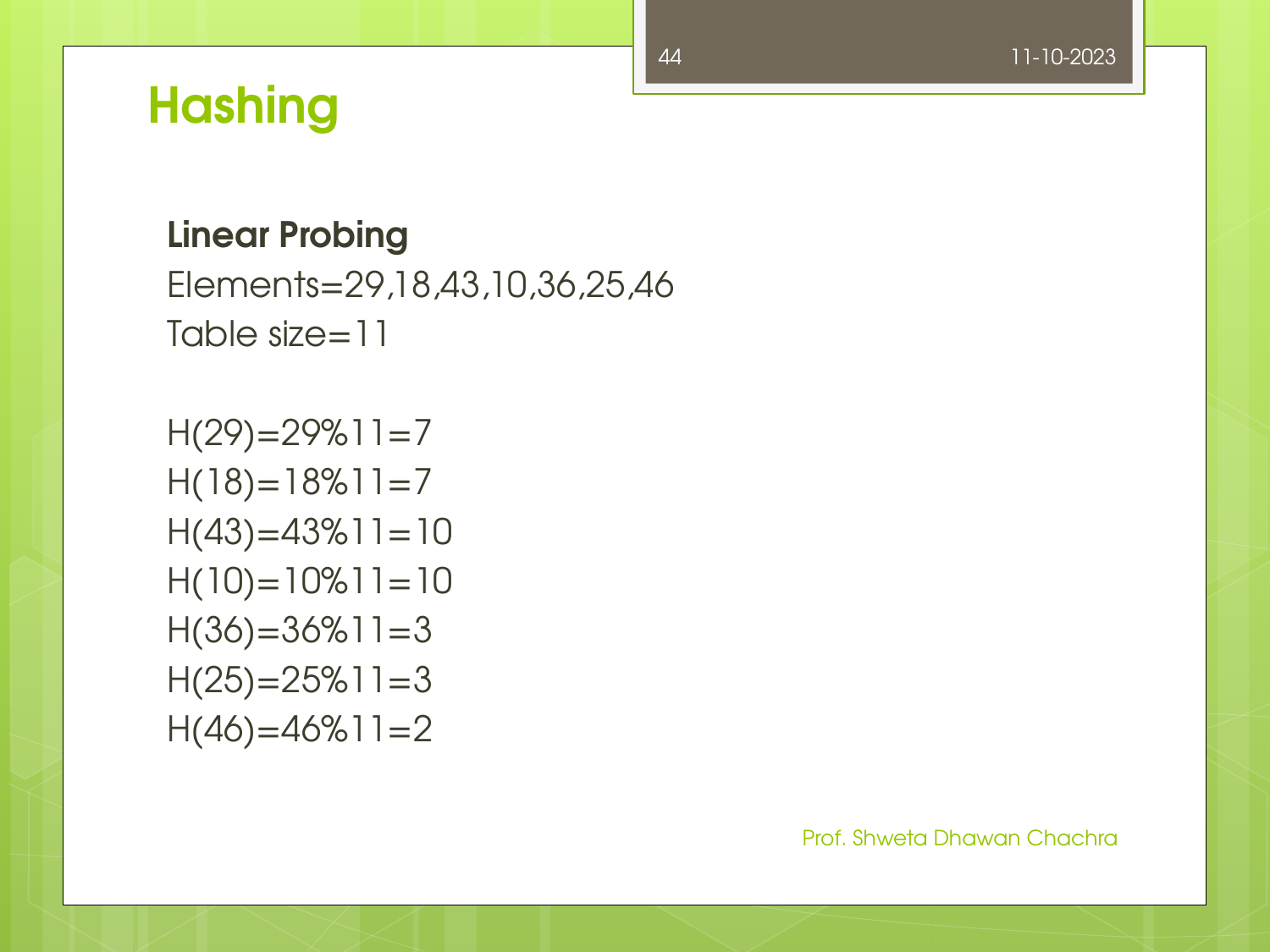

44
11-10-2023
# Hashing
Linear Probing
Elements=29,18,43,10,36,25,46
Table size=11

H(29)=29%11=7
H(18)=18%11=7
H(43)=43%11=10
H(10)=10%11=10
H(36)=36%11=3
H(25)=25%11=3
H(46)=46%11=2

Prof. Shweta Dhawan Chachra